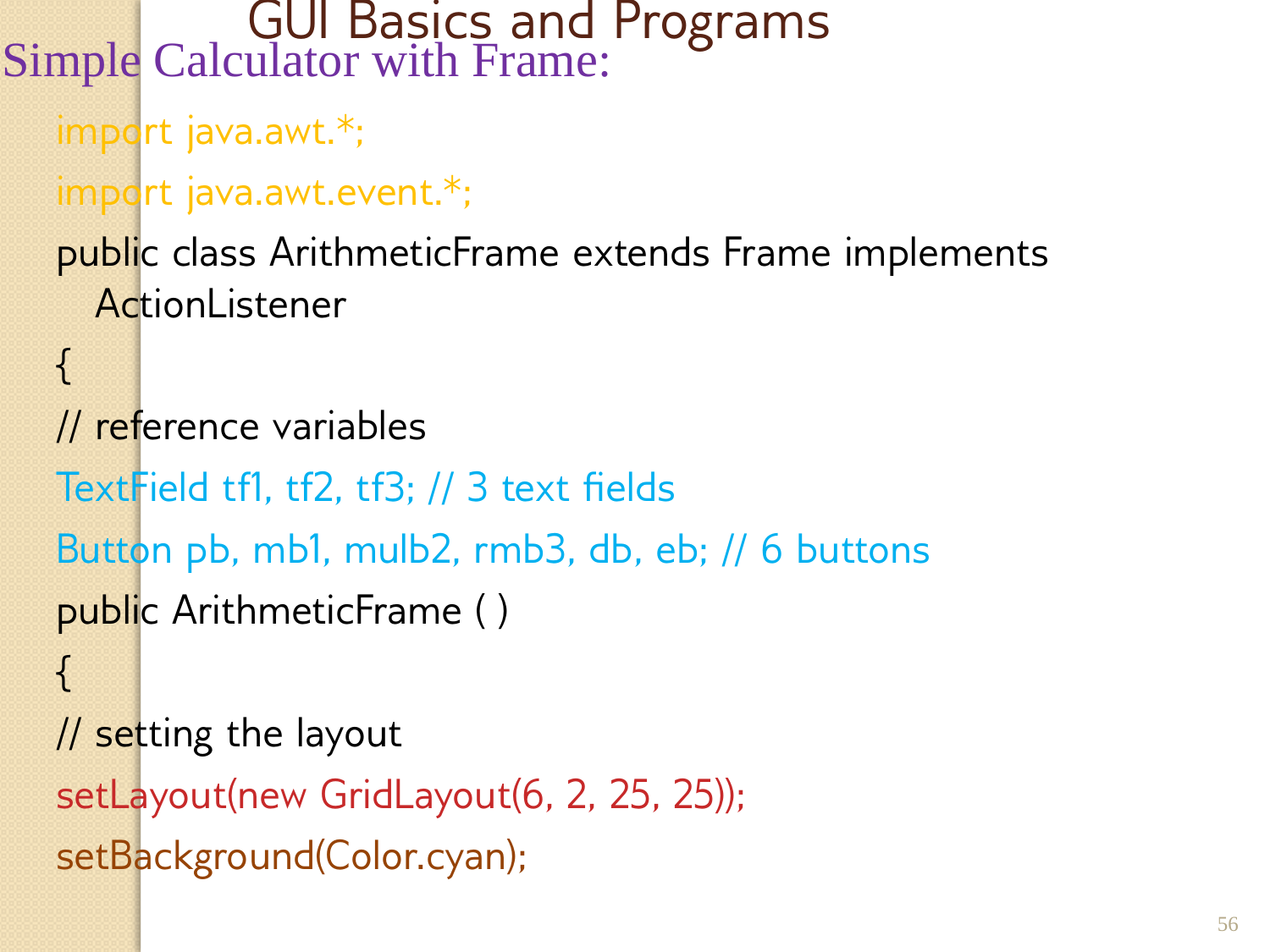

GUI Basics and Programs
Simple Calculator with Frame:
import java.awt.*;
import java.awt.event.*;
public class ArithmeticFrame extends Frame implements ActionListener
{
// reference variables
TextField tf1, tf2, tf3; // 3 text fields
Button pb, mb1, mulb2, rmb3, db, eb; // 6 buttons
public ArithmeticFrame ( )
{
// setting the layout
setLayout(new GridLayout(6, 2, 25, 25));
setBackground(Color.cyan);

56